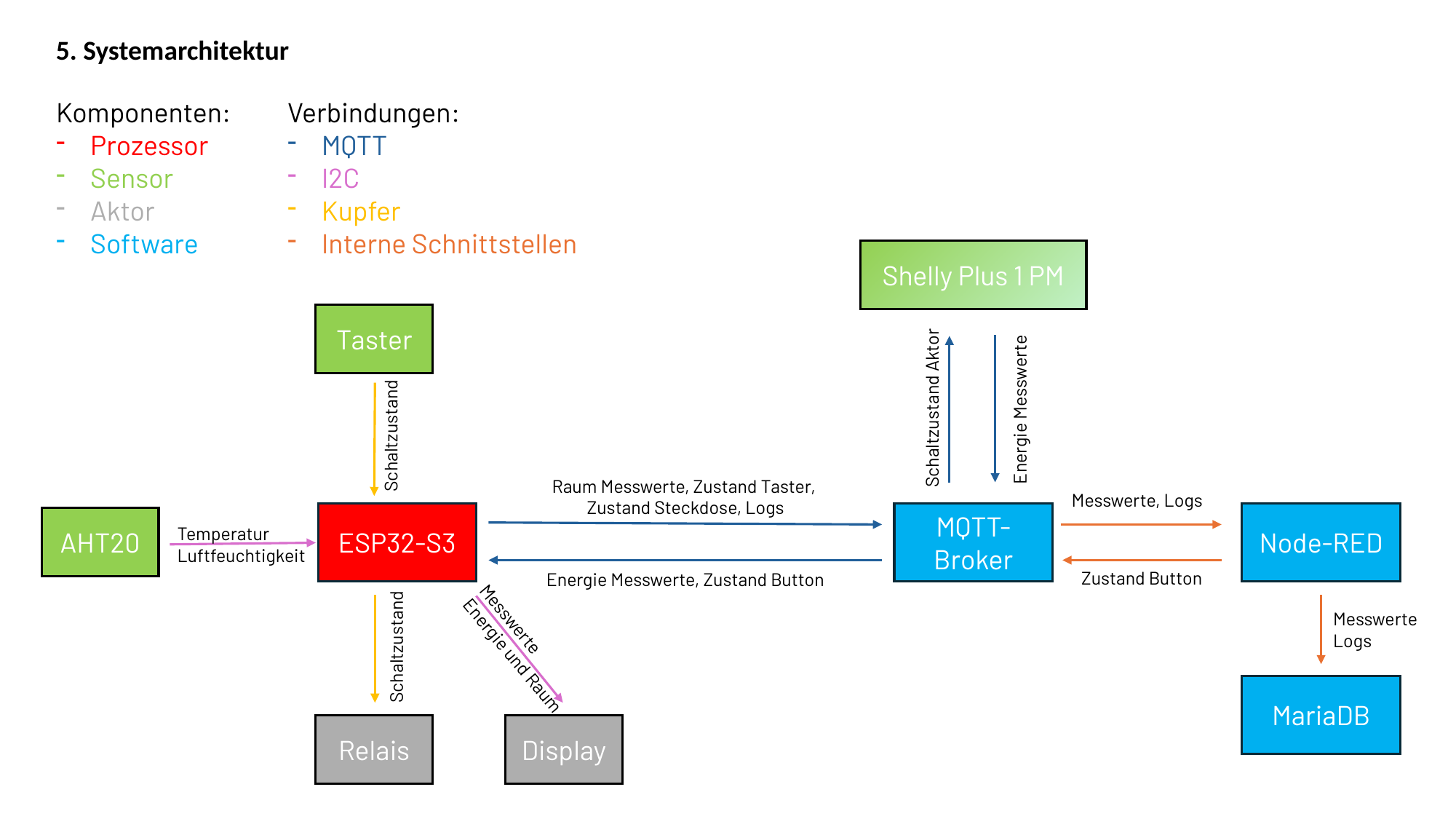

5. Systemarchitektur
Komponenten:
Prozessor
Sensor
Aktor
Software
Verbindungen:
MQTT
I2C
Kupfer
Interne Schnittstellen
Shelly Plus 1 PM
Taster
Schaltzustand Aktor
Energie Messwerte
Schaltzustand
Raum Messwerte, Zustand Taster,
Zustand Steckdose, Logs
Messwerte, Logs
ESP32-S3
MQTT-Broker
Node-RED
AHT20
Temperatur
Luftfeuchtigkeit
Zustand Button
Energie Messwerte, Zustand Button
Messwerte
Logs
Messwerte
Energie und Raum
Schaltzustand
MariaDB
Relais
Display